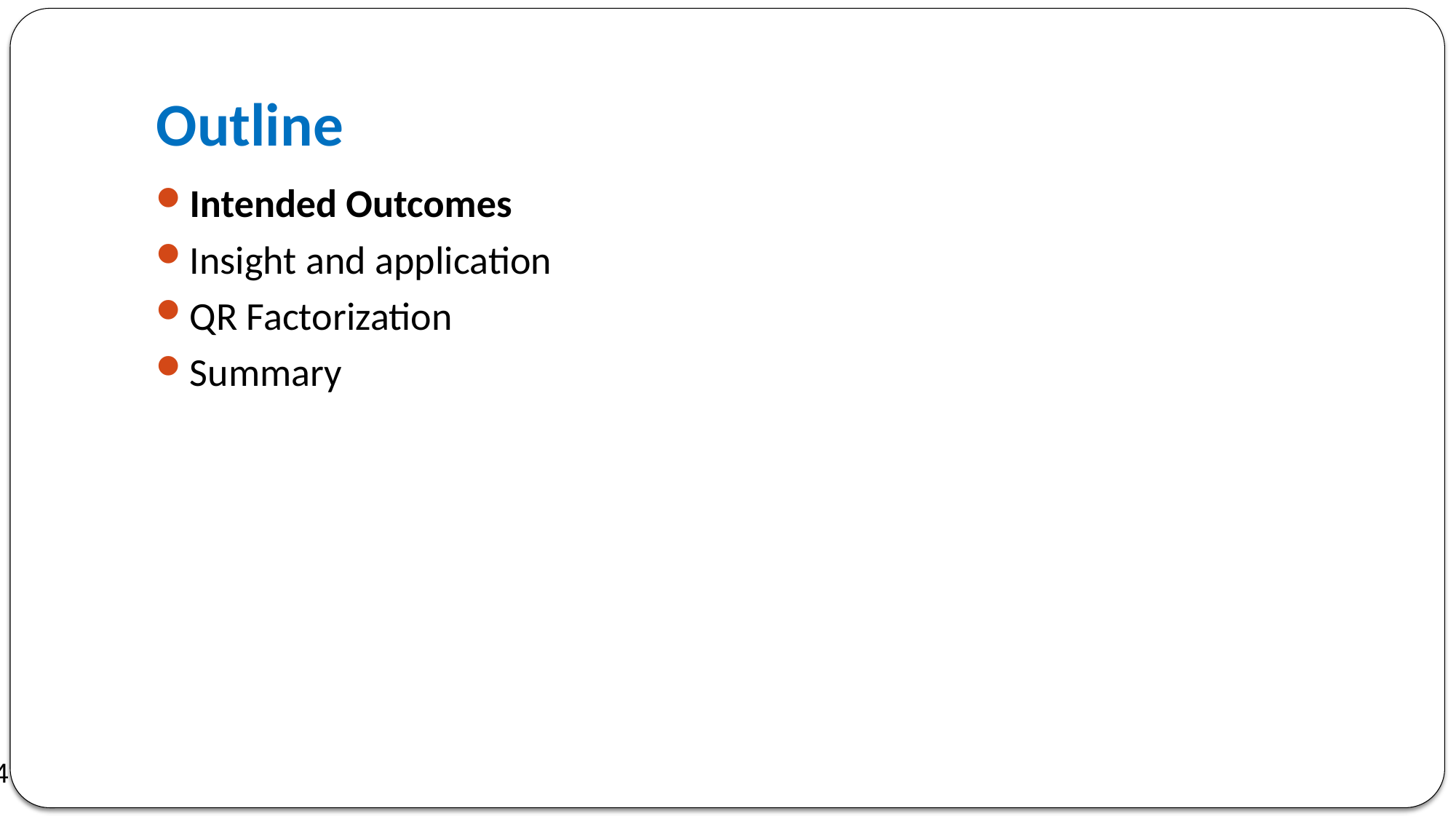

# Outline
Intended Outcomes
Insight and application
QR Factorization
Summary